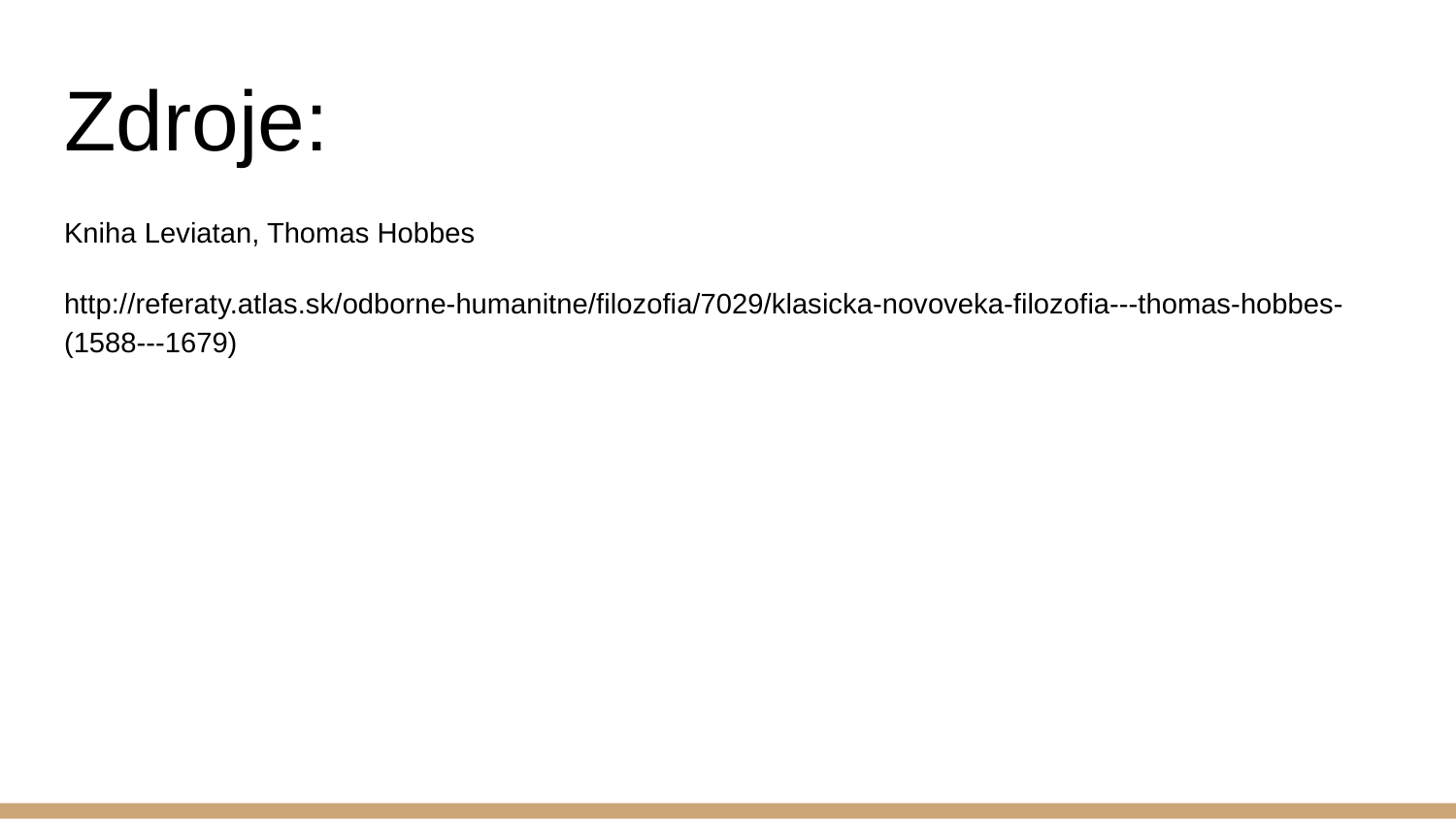

# Zdroje:
Kniha Leviatan, Thomas Hobbes
http://referaty.atlas.sk/odborne-humanitne/filozofia/7029/klasicka-novoveka-filozofia---thomas-hobbes-(1588---1679)